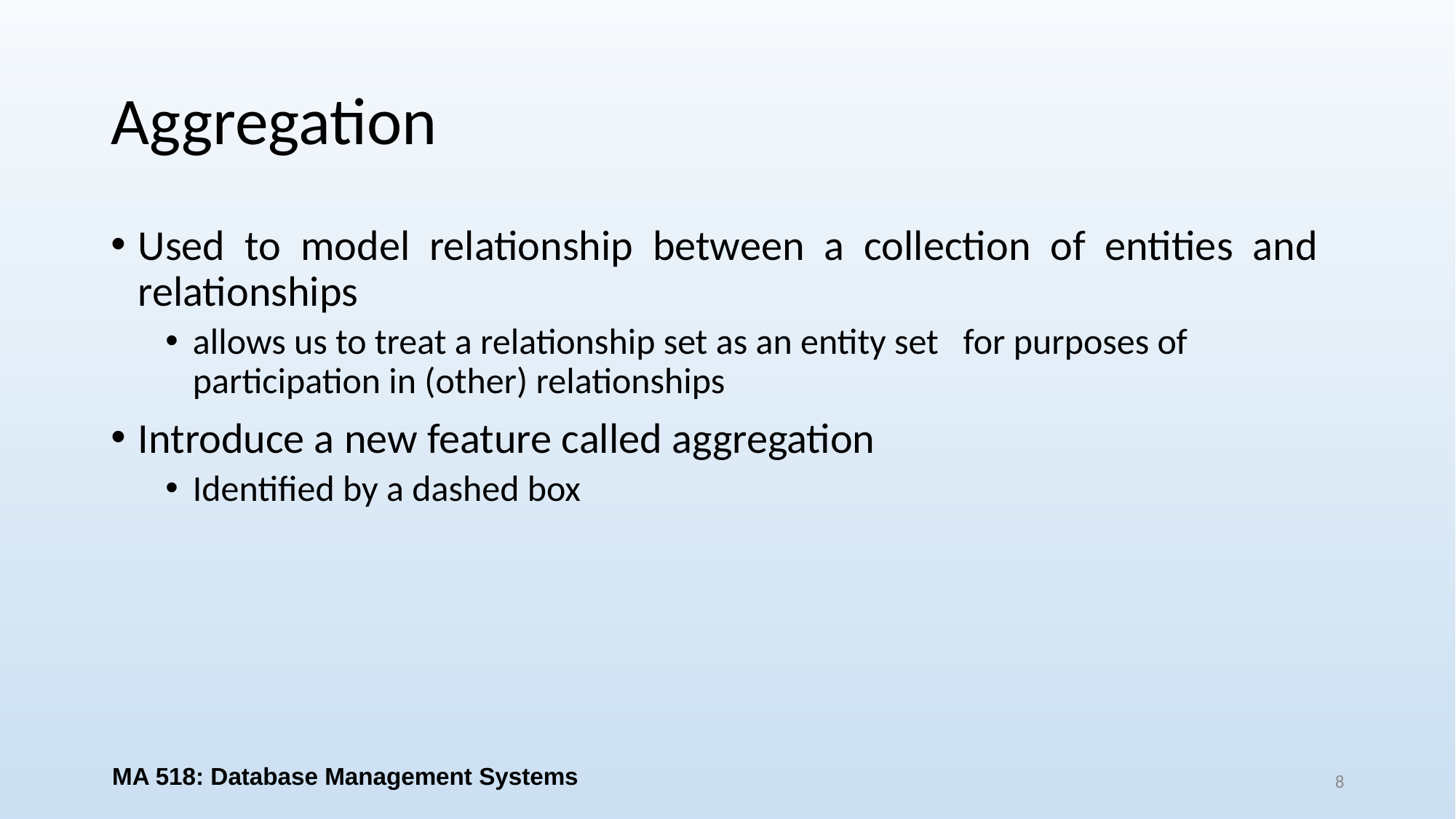

# Aggregation
Used to model relationship between a collection of entities and relationships
allows us to treat a relationship set as an entity set   for purposes of participation in (other) relationships
Introduce a new feature called aggregation
Identified by a dashed box

MA 518: Database Management Systems
8